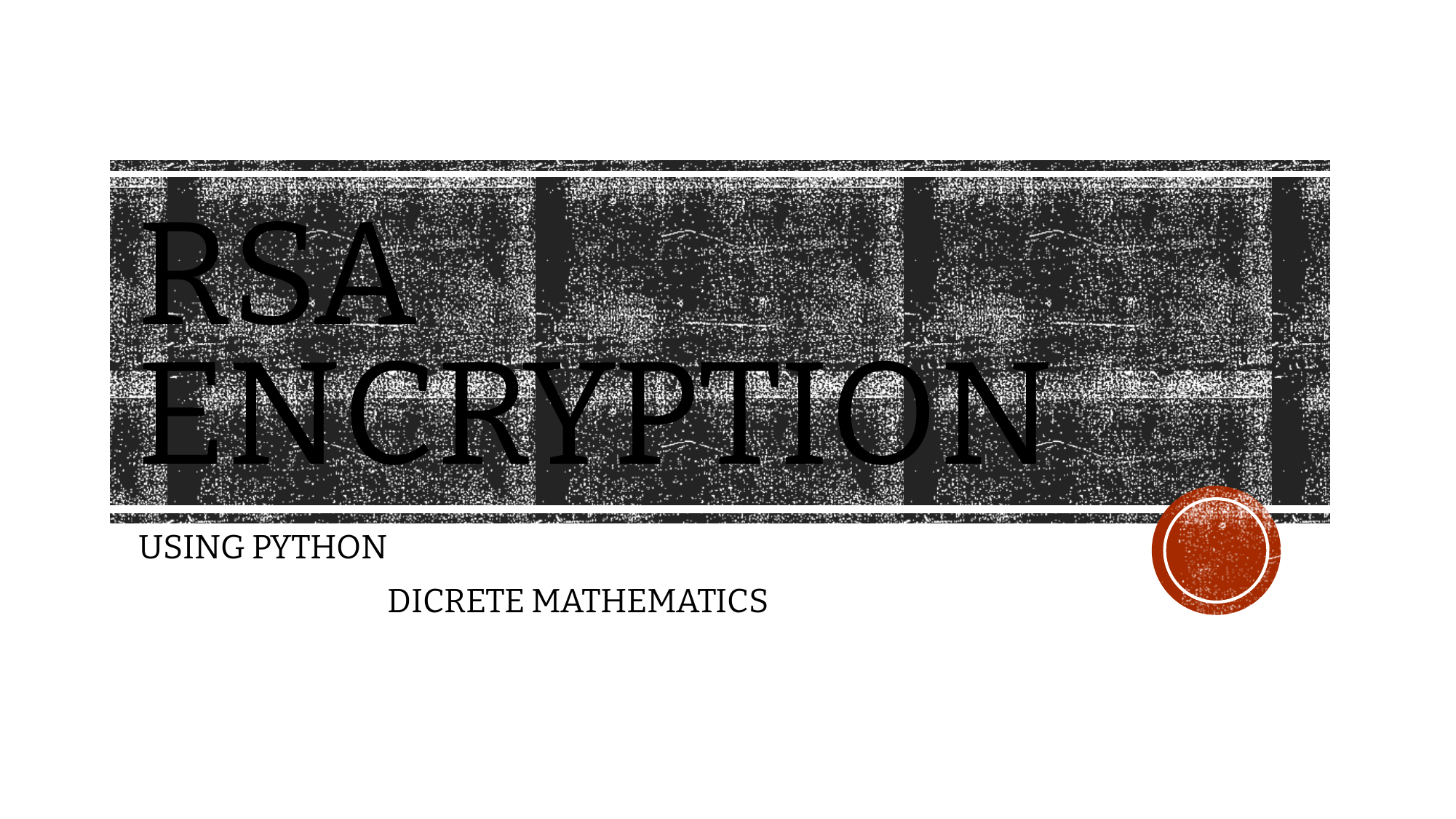

# RSA ENCRYPTION
USING PYTHON
                                     DICRETE MATHEMATICS